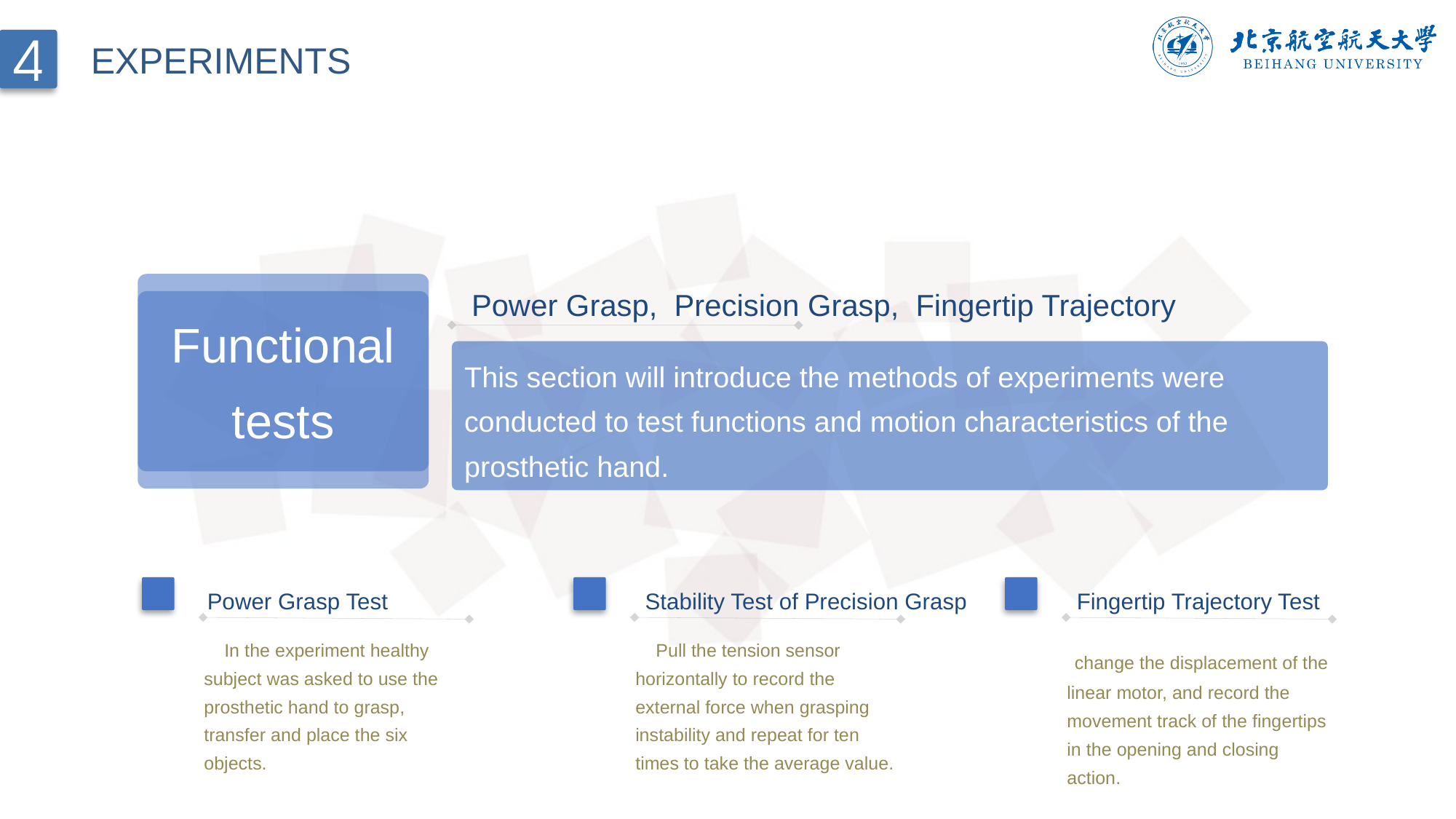

4
EXPERIMENTS
Power Grasp,  Precision Grasp,  Fingertip Trajectory
Functional tests

This section will introduce the methods of experiments were conducted to test functions and motion characteristics of the prosthetic hand.
Power Grasp Test
Stability Test of Precision Grasp
Fingertip Trajectory Test

    In the experiment healthy subject was asked to use the prosthetic hand to grasp, transfer and place the six objects.
    Pull the tension sensor horizontally to record the external force when grasping instability and repeat for ten times to take the average value.
 change the displacement of the linear motor, and record the movement track of the fingertips in the opening and closing action.